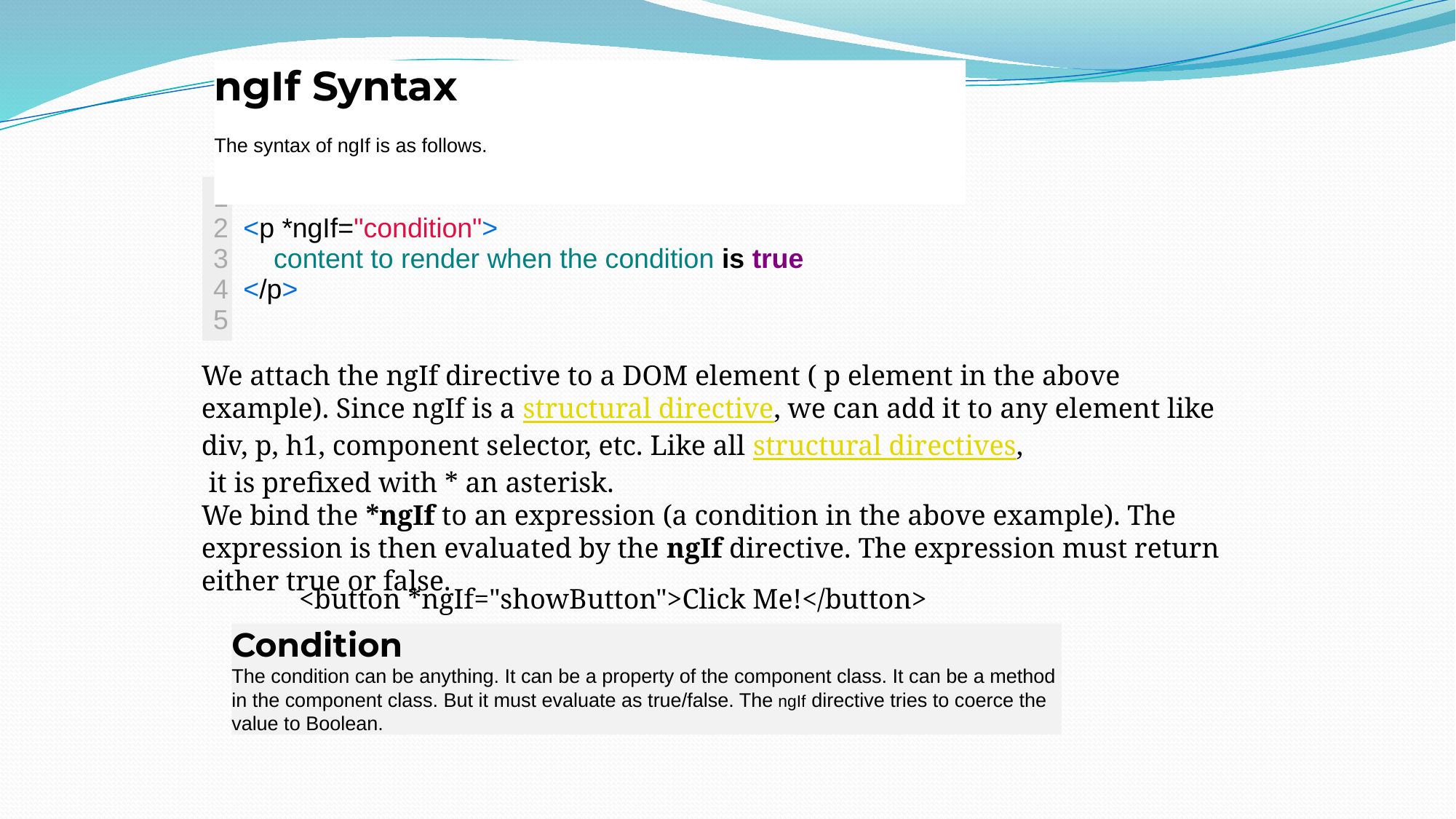

ngIf Syntax

The syntax of ngIf is as follows.

| 1 2 3 4 5 | <p \*ngIf="condition">     content to render when the condition is true </p> |
| --- | --- |
We attach the ngIf directive to a DOM element ( p element in the above example). Since ngIf is a structural directive, we can add it to any element like div, p, h1, component selector, etc. Like all structural directives,
 it is prefixed with * an asterisk.
We bind the *ngIf to an expression (a condition in the above example). The expression is then evaluated by the ngIf directive. The expression must return either true or false.
<button *ngIf="showButton">Click Me!</button>
Condition
The condition can be anything. It can be a property of the component class. It can be a method in the component class. But it must evaluate as true/false. The ngIf directive tries to coerce the value to Boolean.